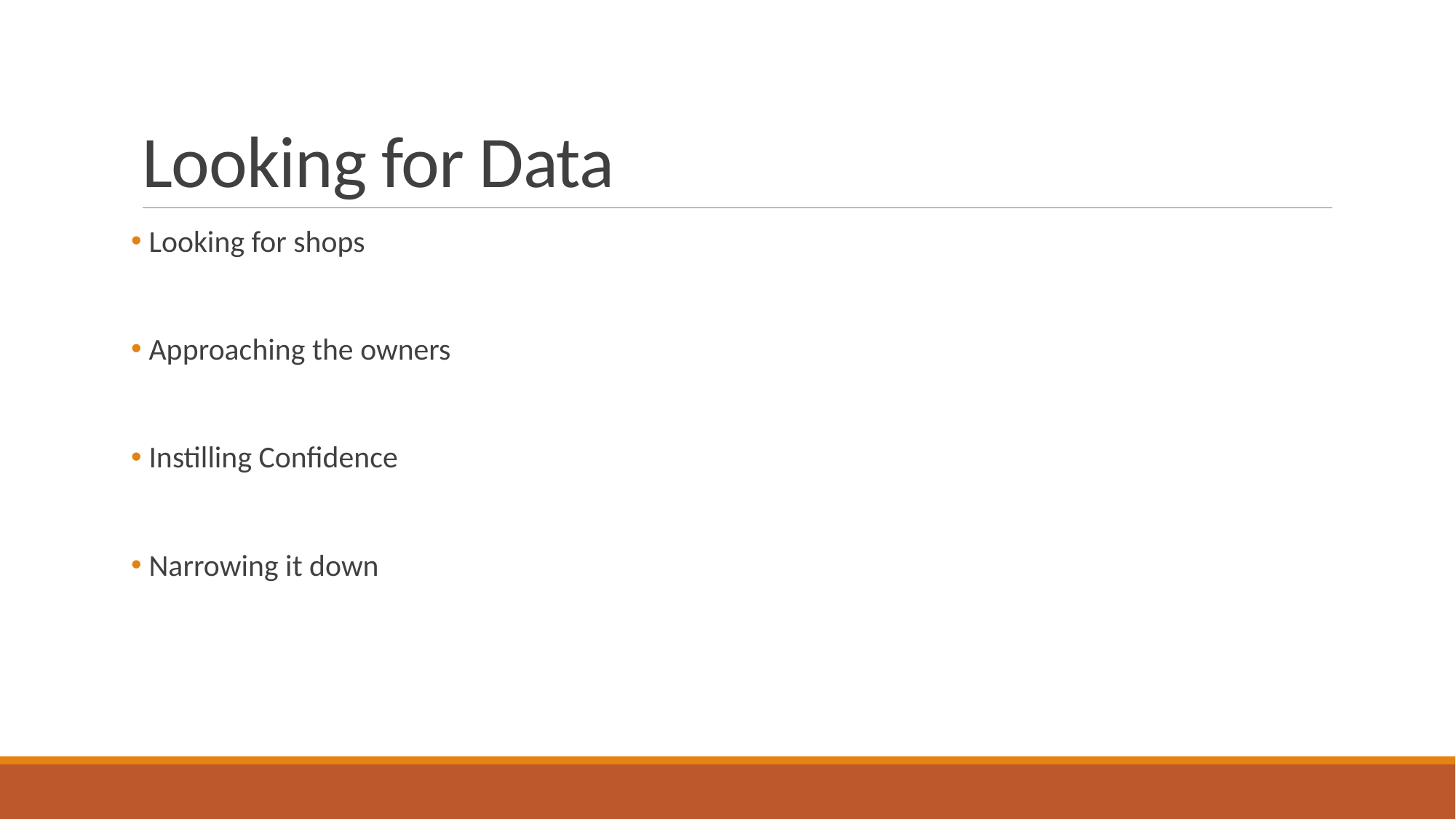

# Looking for Data
 Looking for shops

 Approaching the owners

 Instilling Confidence

 Narrowing it down